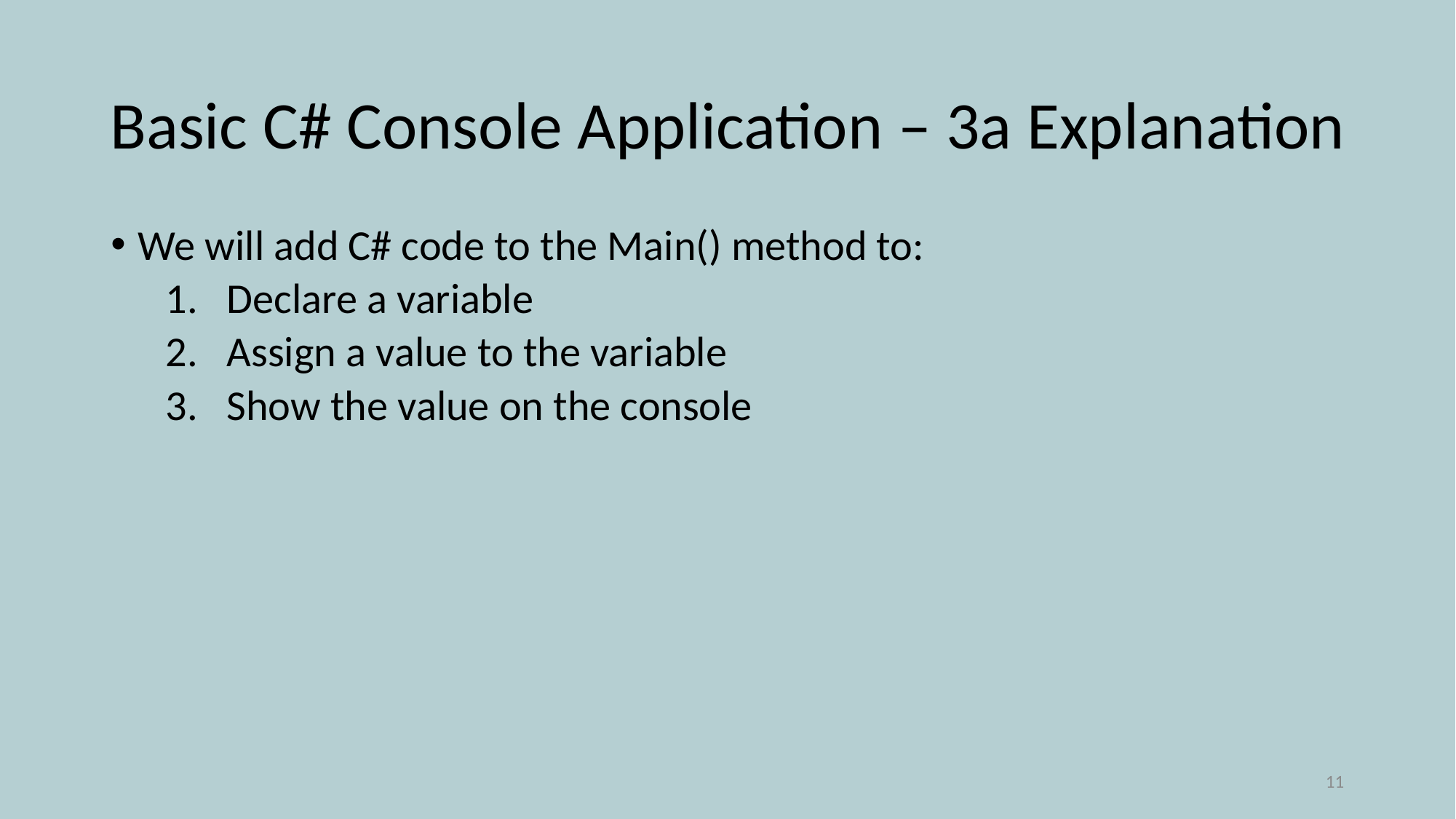

# Basic C# Console Application – 3a Explanation
We will add C# code to the Main() method to:
Declare a variable
Assign a value to the variable
Show the value on the console

11